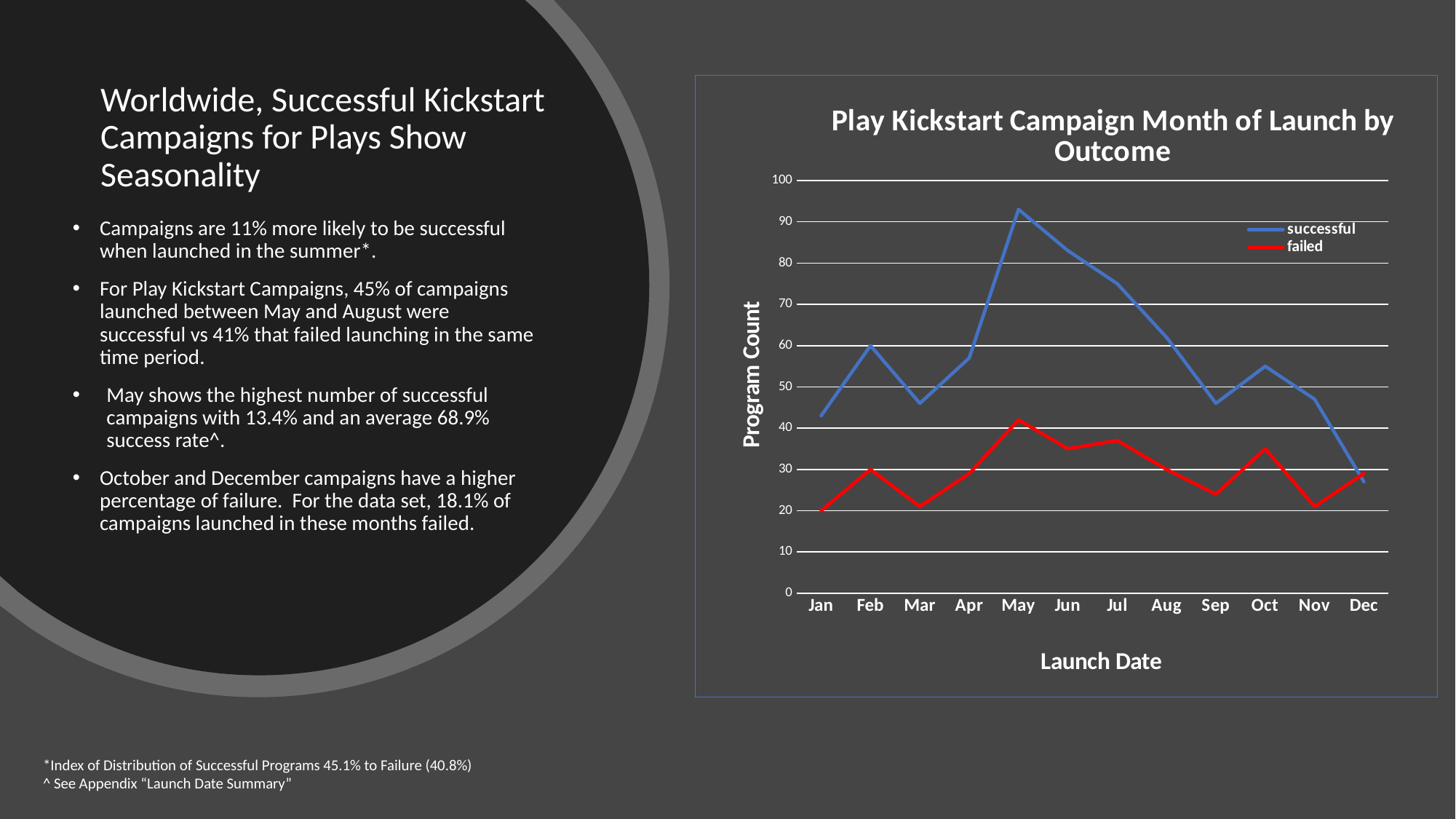

# Worldwide, Successful Kickstart Campaigns for Plays Show Seasonality

### Chart: Play Kickstart Campaign Month of Launch by Outcome

| Category | successful | failed |
|---|---|---|
| Jan | 43.0 | 20.0 |
| Feb | 60.0 | 30.0 |
| Mar | 46.0 | 21.0 |
| Apr | 57.0 | 29.0 |
| May | 93.0 | 42.0 |
| Jun | 83.0 | 35.0 |
| Jul | 75.0 | 37.0 |
| Aug | 62.0 | 30.0 |
| Sep | 46.0 | 24.0 |
| Oct | 55.0 | 35.0 |
| Nov | 47.0 | 21.0 |
| Dec | 27.0 | 29.0 |
Campaigns are 11% more likely to be successful when launched in the summer*.
For Play Kickstart Campaigns, 45% of campaigns launched between May and August were successful vs 41% that failed launching in the same time period.
May shows the highest number of successful campaigns with 13.4% and an average 68.9% success rate^.
October and December campaigns have a higher percentage of failure.  For the data set, 18.1% of campaigns launched in these months failed.
*Index of Distribution of Successful Programs 45.1% to Failure (40.8%)
^ See Appendix “Launch Date Summary”